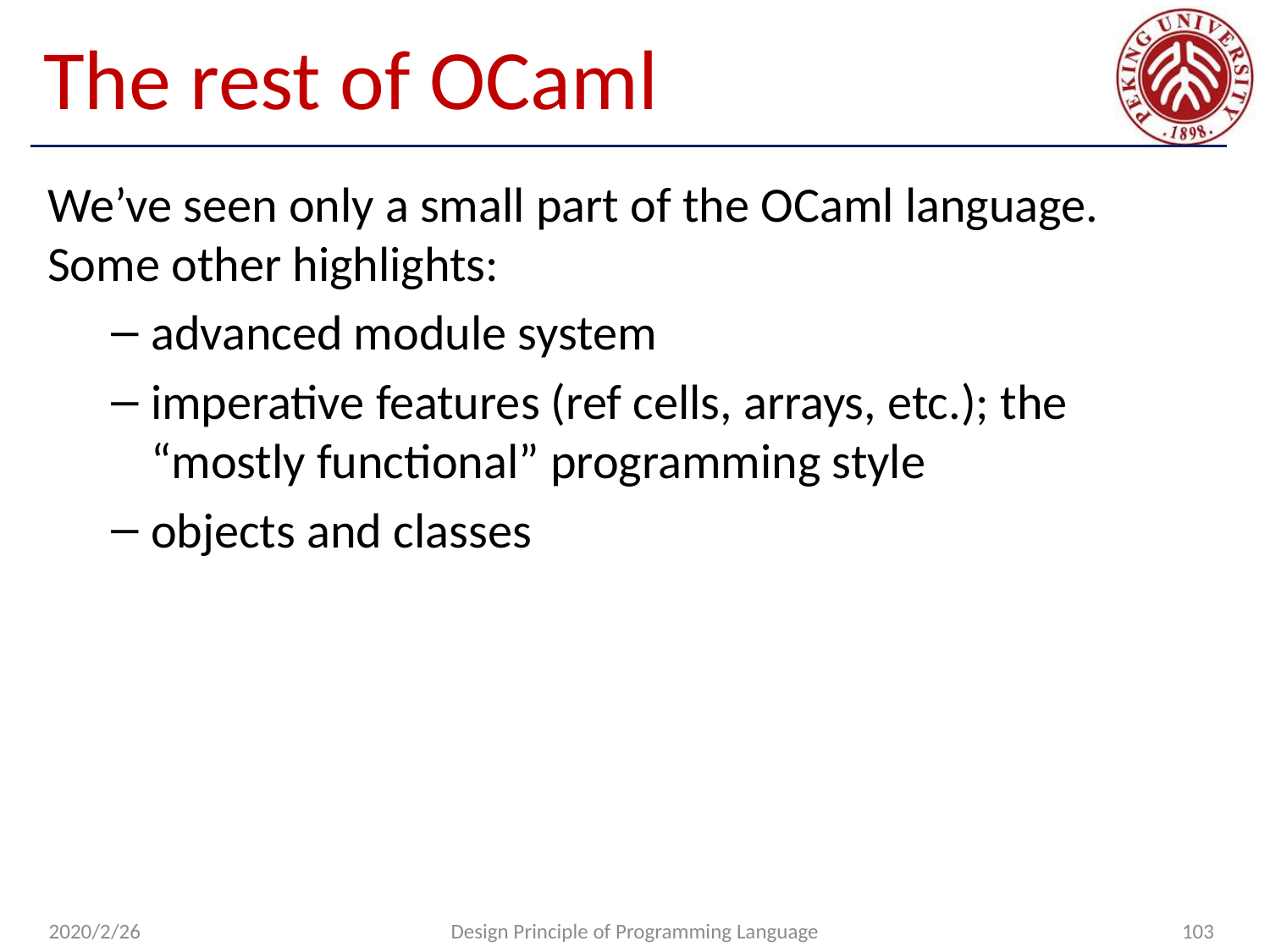

# The rest of OCaml
We’ve seen only a small part of the OCaml language. Some other highlights:
advanced module system
imperative features (ref cells, arrays, etc.); the “mostly functional” programming style
objects and classes
2020/2/26
Design Principle of Programming Language
103